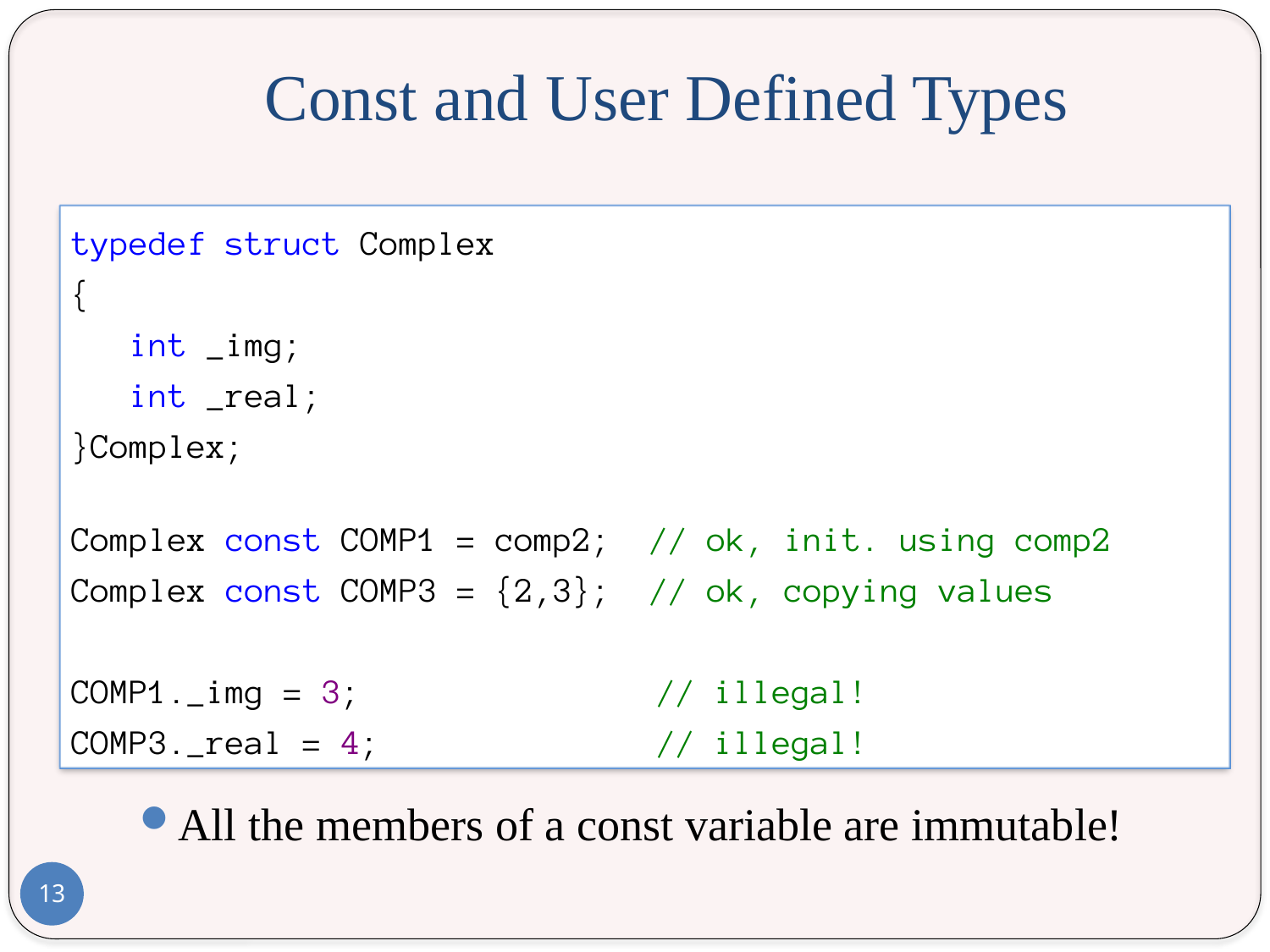

# Const and User Defined Types
typedef struct Complex
{
   int _img;
   int _real;
}Complex;
Complex const COMP1 = comp2;  // ok, init. using comp2
Complex const COMP3 = {2,3};  // ok, copying values

COMP1._img = 3;		    // illegal!
COMP3._real = 4;		    // illegal!

All the members of a const variable are immutable!

13